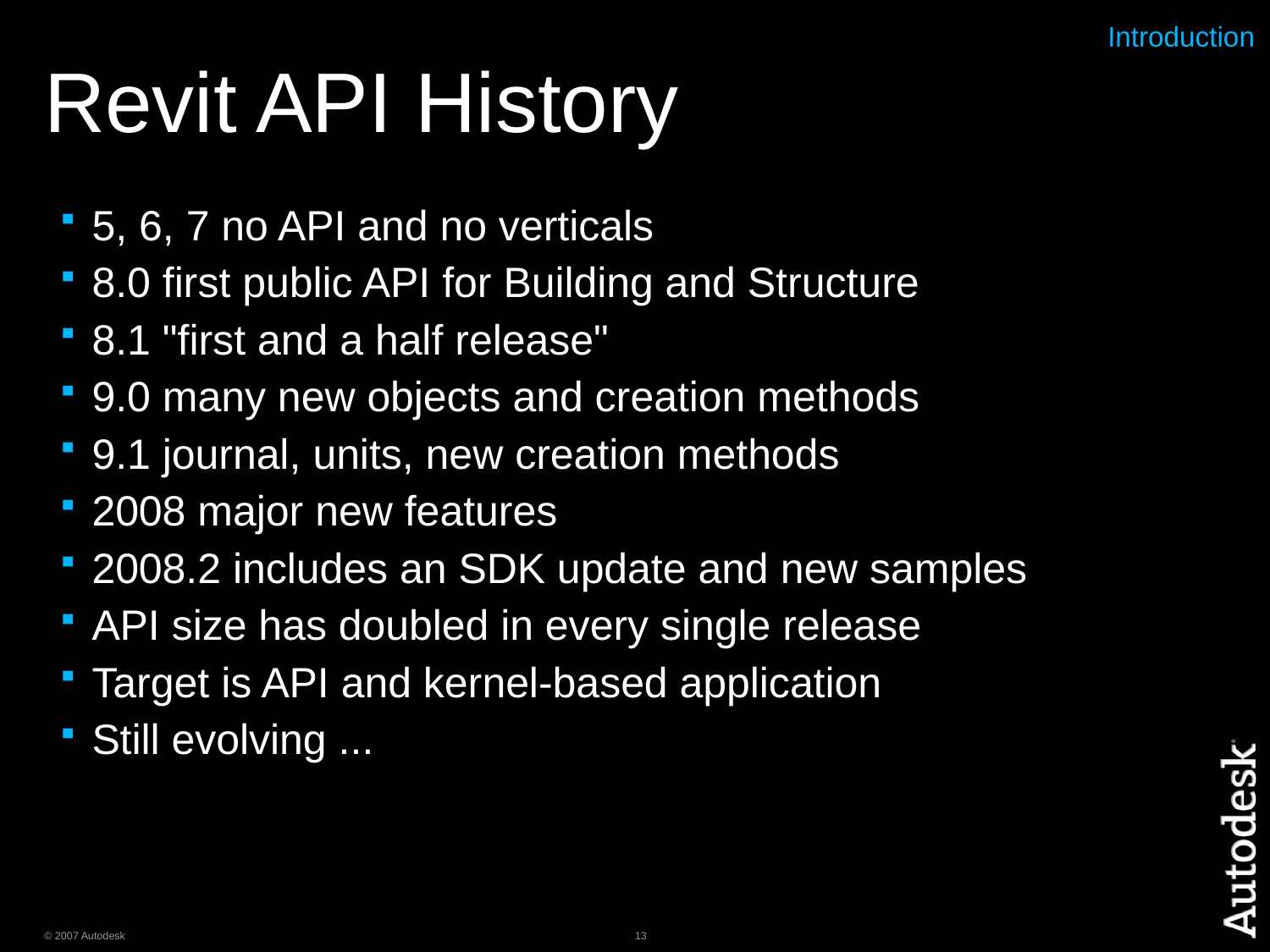

# Revit API History
Introduction
5, 6, 7 no API and no verticals
8.0 first public API for Building and Structure
8.1 "first and a half release"
9.0 many new objects and creation methods
9.1 journal, units, new creation methods
2008 major new features
2008.2 includes an SDK update and new samples
API size has doubled in every single release
Target is API and kernel-based application
Still evolving ...